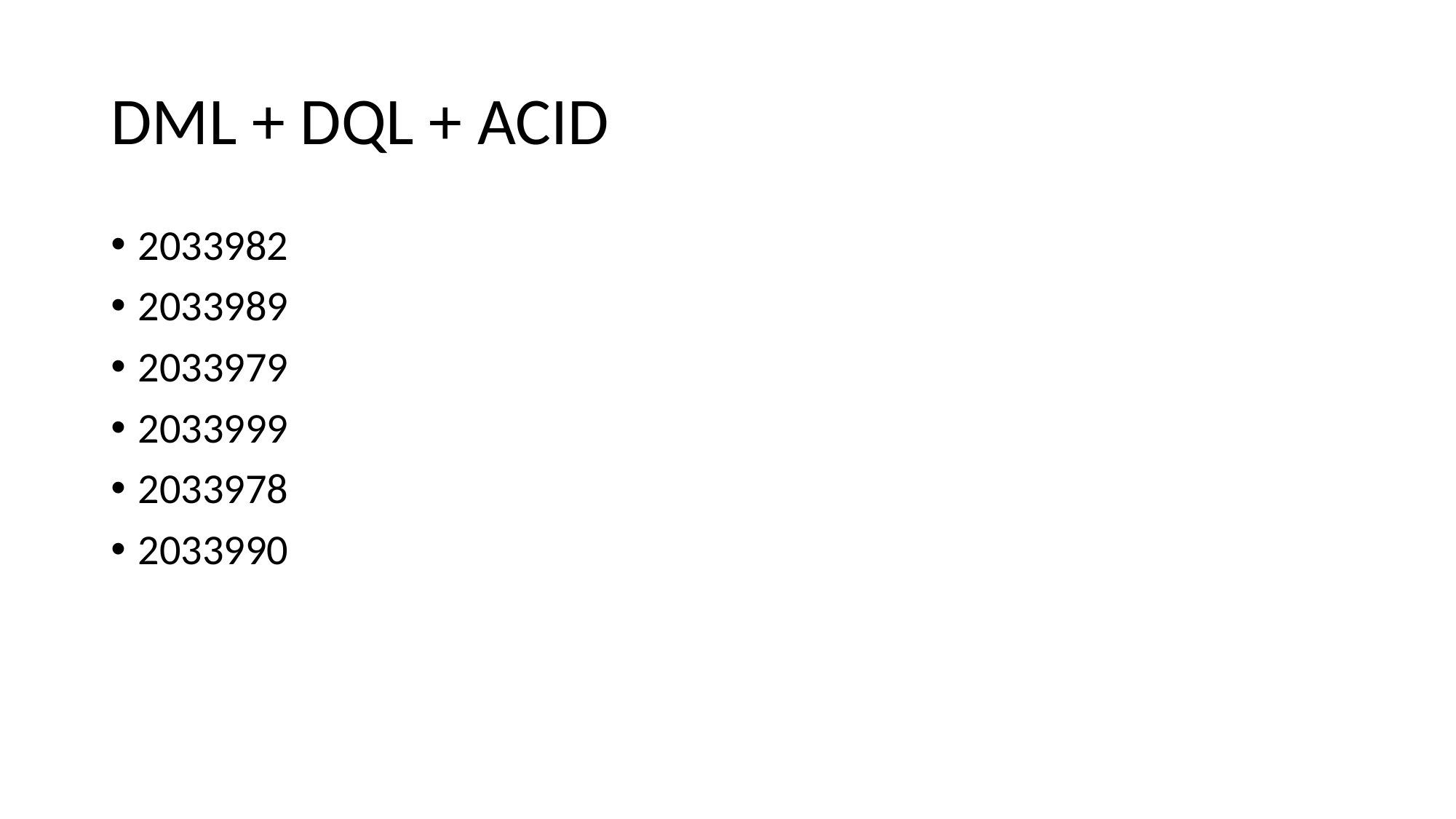

# DML + DQL + ACID
2033982
2033989
2033979
2033999
2033978
2033990